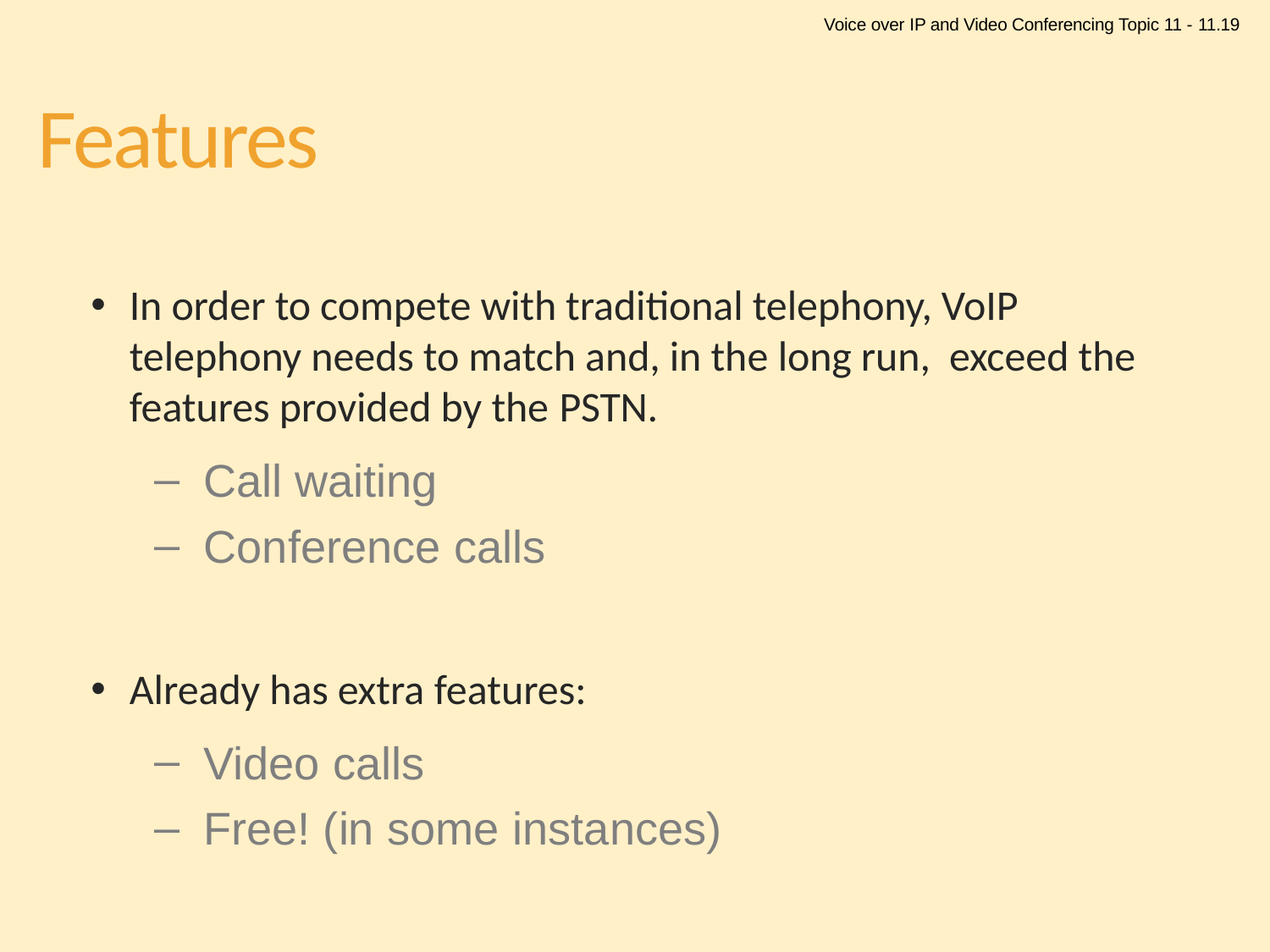

Voice over IP and Video Conferencing Topic 11 - 11.19
# Features
In order to compete with traditional telephony, VoIP  telephony needs to match and, in the long run,  exceed the features provided by the PSTN.
Call waiting
Conference calls

Already has extra features:
Video calls
Free! (in some instances)